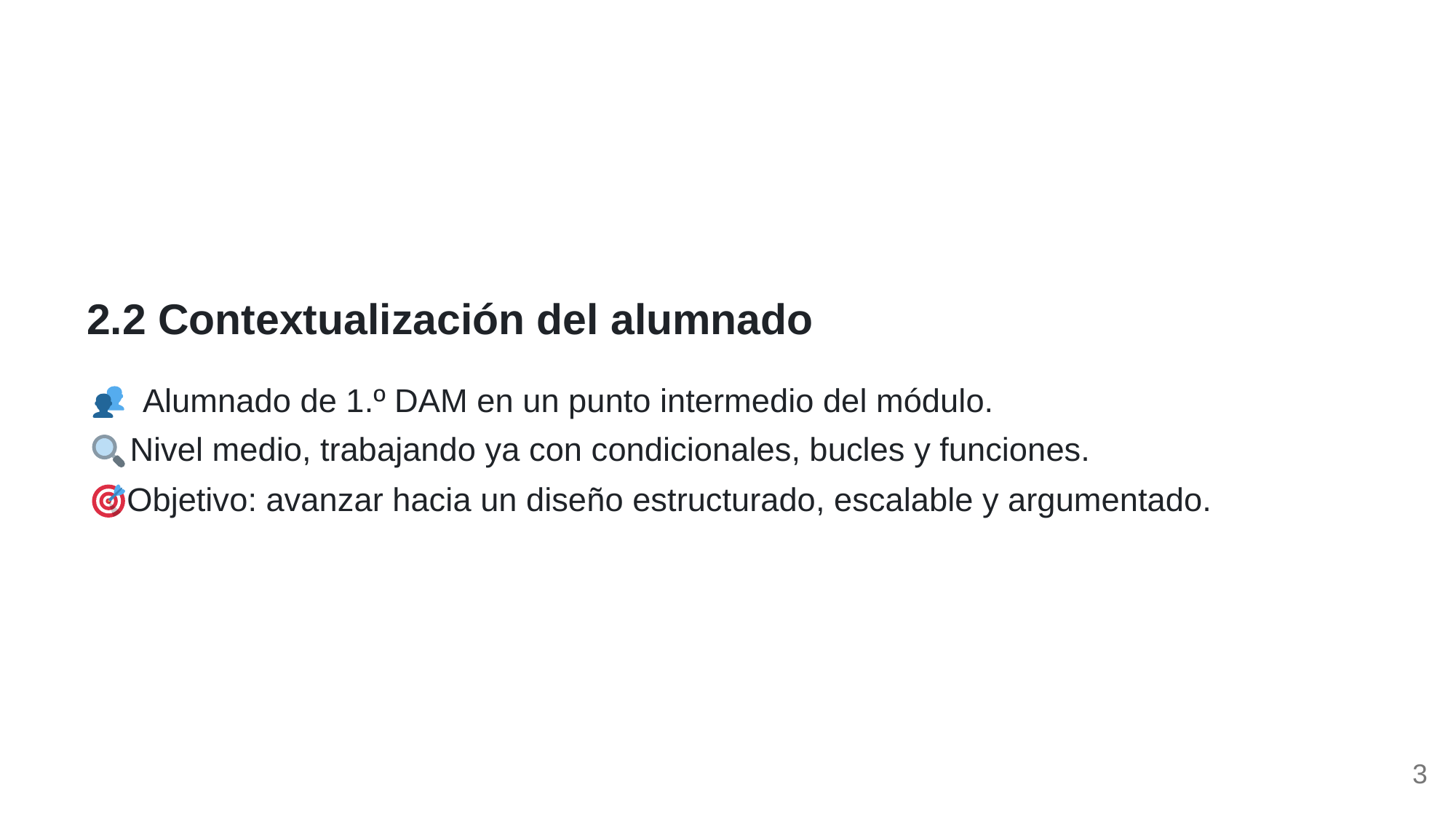

2.2 Contextualización del alumnado
 Alumnado de 1.º DAM en un punto intermedio del módulo.

 Nivel medio, trabajando ya con condicionales, bucles y funciones.

 Objetivo: avanzar hacia un diseño estructurado, escalable y argumentado.

3